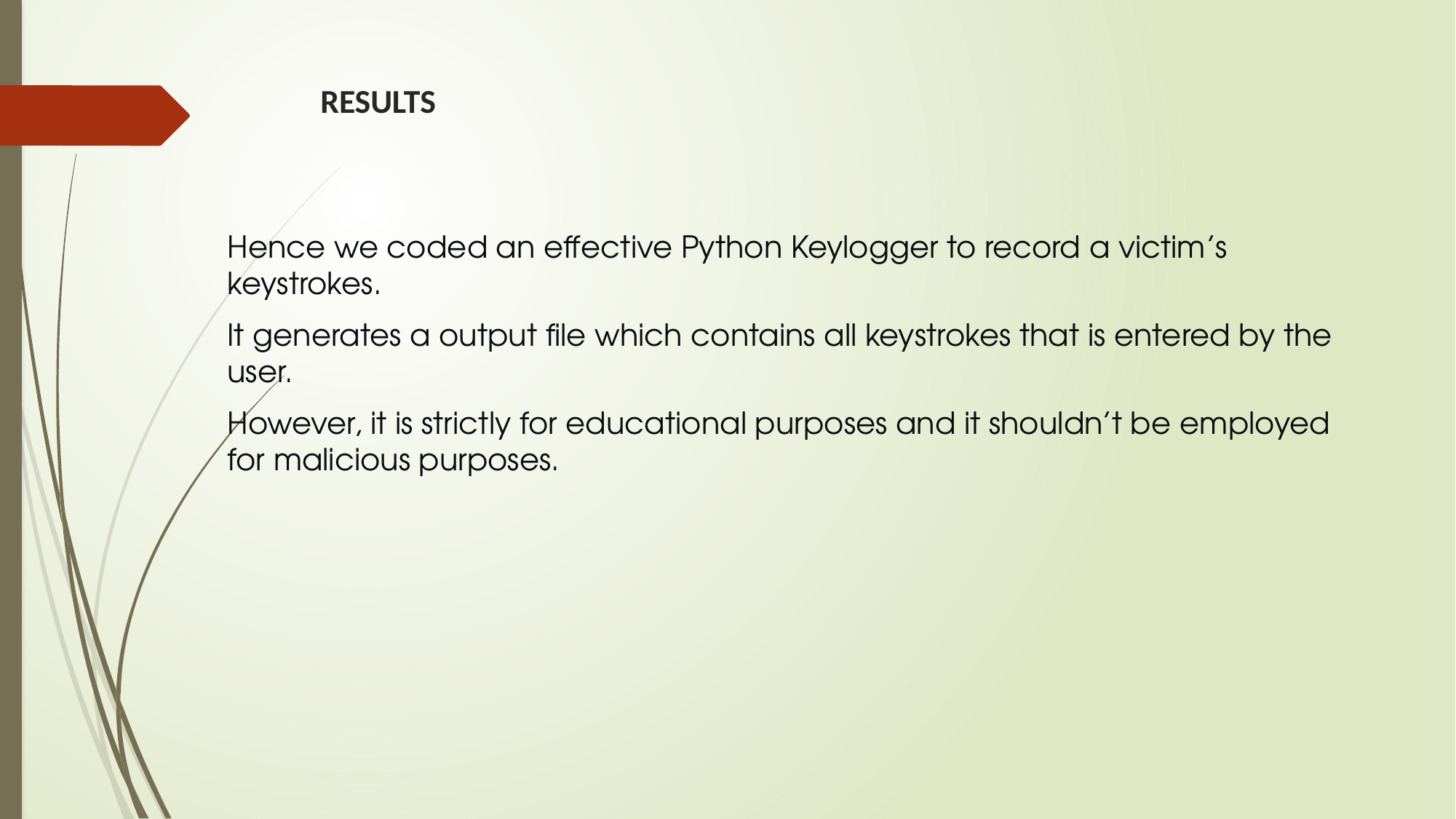

# RESULTS
Hence we coded an effective Python Keylogger to record a victim’s keystrokes.
It generates a output file which contains all keystrokes that is entered by the user.
However, it is strictly for educational purposes and it shouldn’t be employed for malicious purposes.